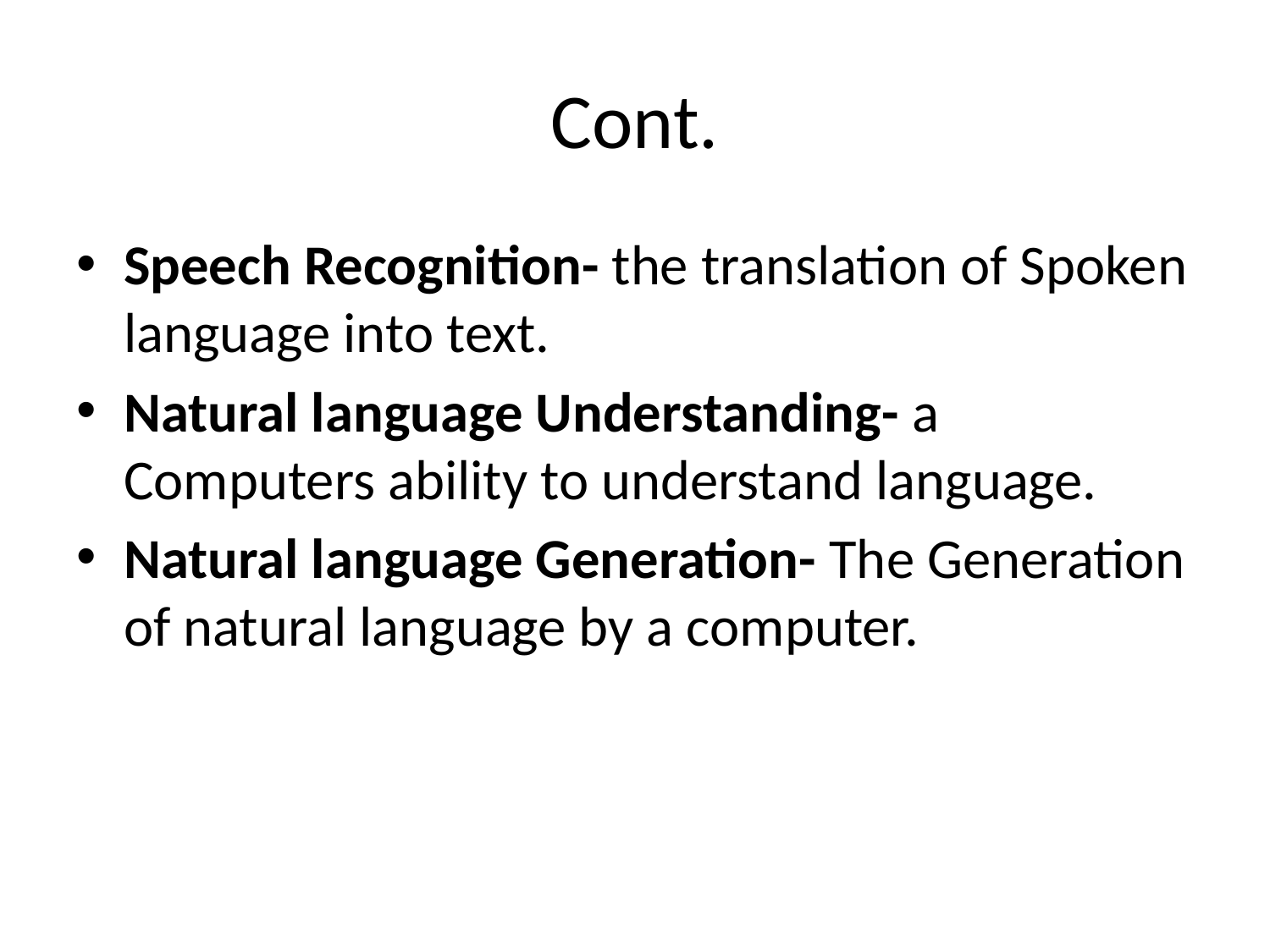

# Cont.
Speech Recognition- the translation of Spoken language into text.
Natural language Understanding- a Computers ability to understand language.
Natural language Generation- The Generation of natural language by a computer.